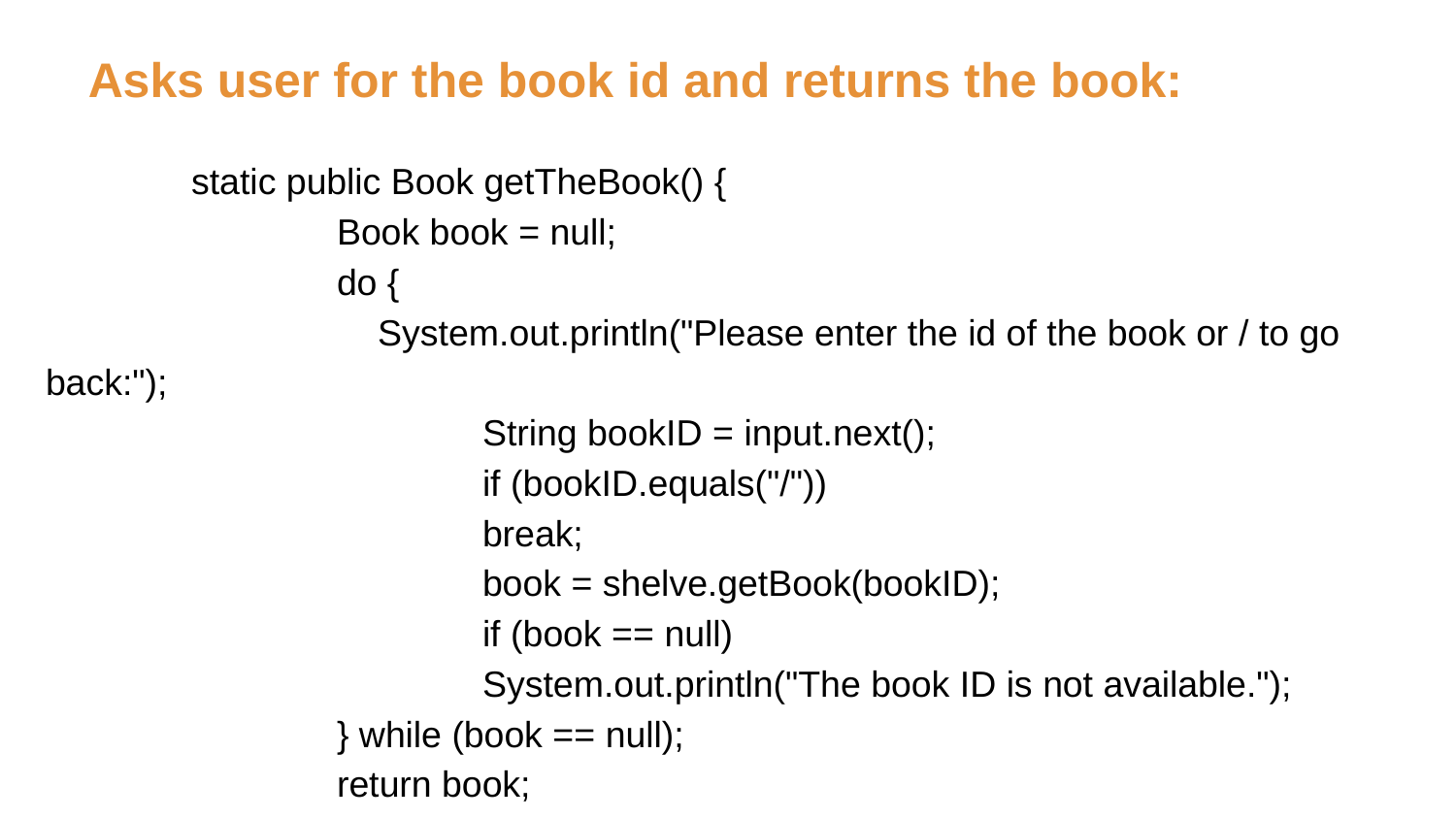

# Asks user for the book id and returns the book:
	static public Book getTheBook() {
		Book book = null;
		do {
		    System.out.println("Please enter the id of the book or / to go back:");
			String bookID = input.next();
			if (bookID.equals("/"))
		    	break;
			book = shelve.getBook(bookID);
			if (book == null)
		    	System.out.println("The book ID is not available.");
		} while (book == null);
		return book;
	}